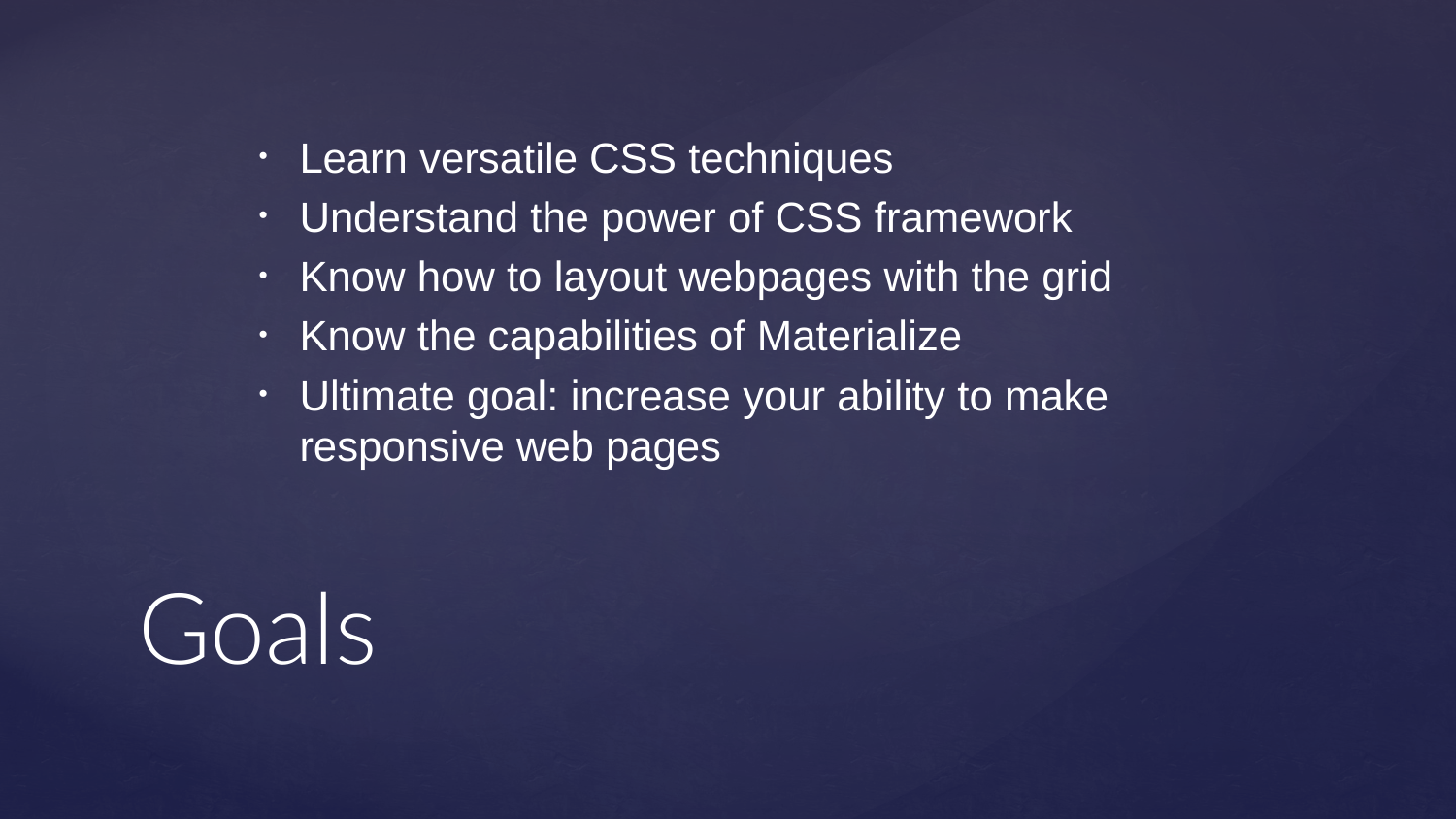

Learn versatile CSS techniques
Understand the power of CSS framework
Know how to layout webpages with the grid
Know the capabilities of Materialize
Ultimate goal: increase your ability to make responsive web pages
# Goals